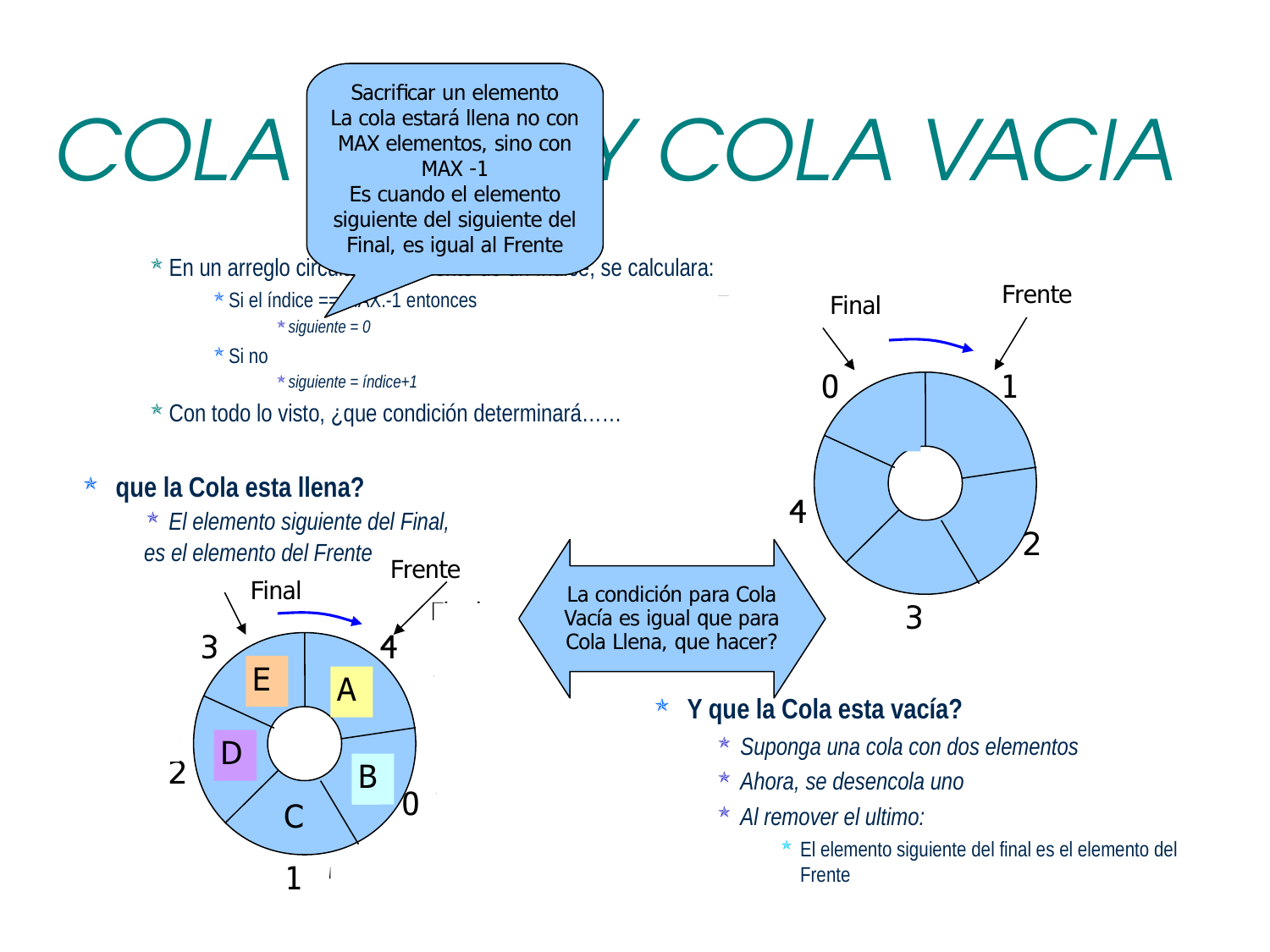

COLA LLENA Y COLA VACIA

Sacrificar un elemento
La cola estará llena no con MAX elementos, sino con MAX -1
Es cuando el elemento siguiente del siguiente del Final, es igual al Frente
En un arreglo circular, el siguiente de un índice, se calculara:
Si el índice == MAX.-1 entonces
siguiente = 0
Si no
siguiente = índice+1
Con todo lo visto, ¿que condición determinará……
Frente

Final

E

D
Frente

Frente

0
1

4
2
3

que la Cola esta llena?
El elemento siguiente del Final,
es el elemento del Frente

La condición para Cola Vacía es igual que para Cola Llena, que hacer?
Frente

Final

A
Final

3
4

2
0
1

E

Y que la Cola esta vacía?
Suponga una cola con dos elementos
Ahora, se desencola uno
Al remover el ultimo:
El elemento siguiente del final es el elemento del Frente
Final

D

B
Final

C

Final